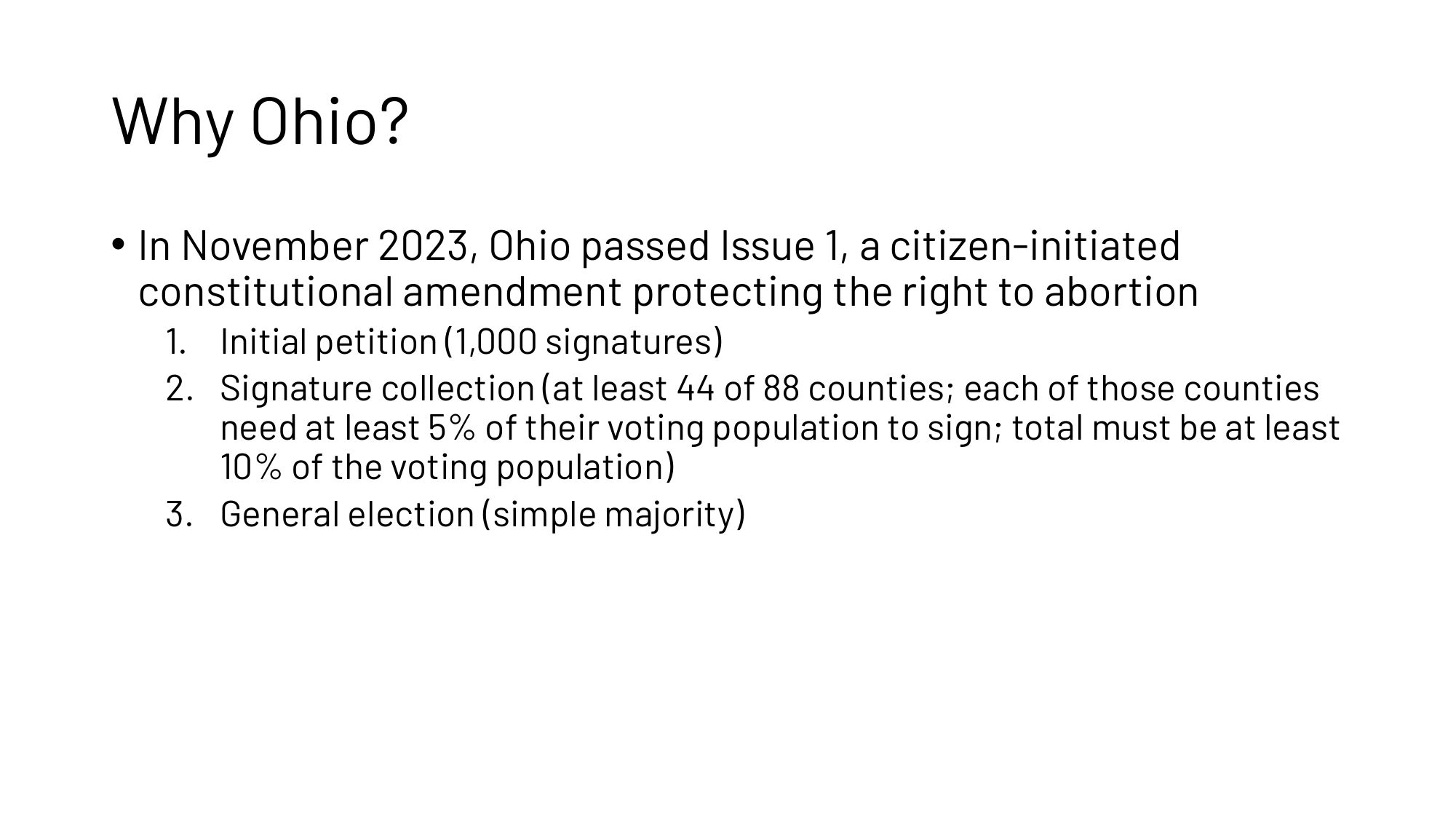

# Why Ohio?
In November 2023, Ohio passed Issue 1, a citizen-initiated constitutional amendment protecting the right to abortion
Initial petition (1,000 signatures)
Signature collection (at least 44 of 88 counties; each of those counties need at least 5% of their voting population to sign; total must be at least 10% of the voting population)
General election (simple majority)